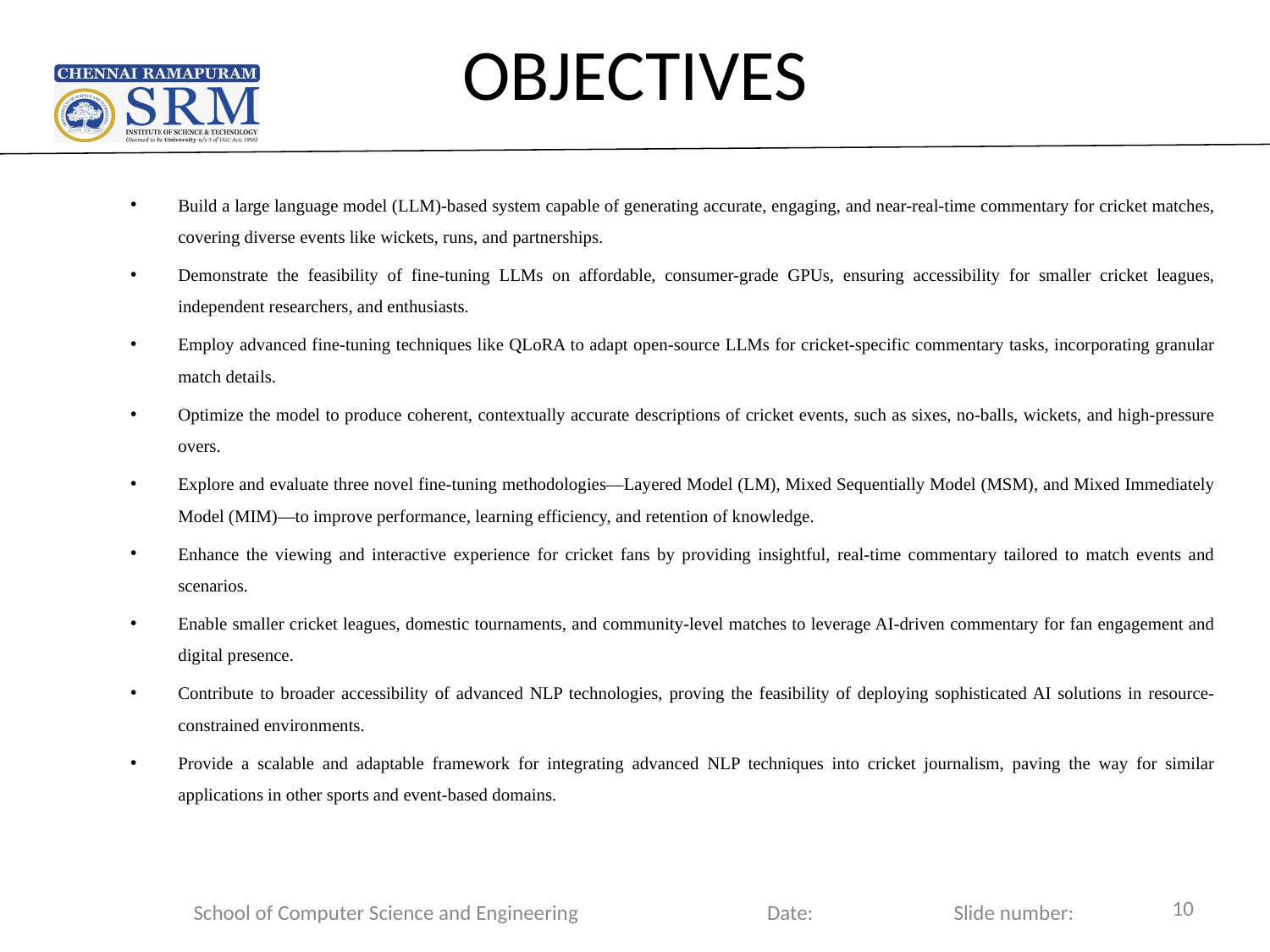

# OBJECTIVES
Build a large language model (LLM)-based system capable of generating accurate, engaging, and near-real-time commentary for cricket matches, covering diverse events like wickets, runs, and partnerships.
Demonstrate the feasibility of fine-tuning LLMs on affordable, consumer-grade GPUs, ensuring accessibility for smaller cricket leagues, independent researchers, and enthusiasts.
Employ advanced fine-tuning techniques like QLoRA to adapt open-source LLMs for cricket-specific commentary tasks, incorporating granular match details.
Optimize the model to produce coherent, contextually accurate descriptions of cricket events, such as sixes, no-balls, wickets, and high-pressure overs.
Explore and evaluate three novel fine-tuning methodologies—Layered Model (LM), Mixed Sequentially Model (MSM), and Mixed Immediately Model (MIM)—to improve performance, learning efficiency, and retention of knowledge.
Enhance the viewing and interactive experience for cricket fans by providing insightful, real-time commentary tailored to match events and scenarios.
Enable smaller cricket leagues, domestic tournaments, and community-level matches to leverage AI-driven commentary for fan engagement and digital presence.
Contribute to broader accessibility of advanced NLP technologies, proving the feasibility of deploying sophisticated AI solutions in resource-constrained environments.
Provide a scalable and adaptable framework for integrating advanced NLP techniques into cricket journalism, paving the way for similar applications in other sports and event-based domains.

School of Computer Science and Engineering                                       Date:                             Slide number:
10